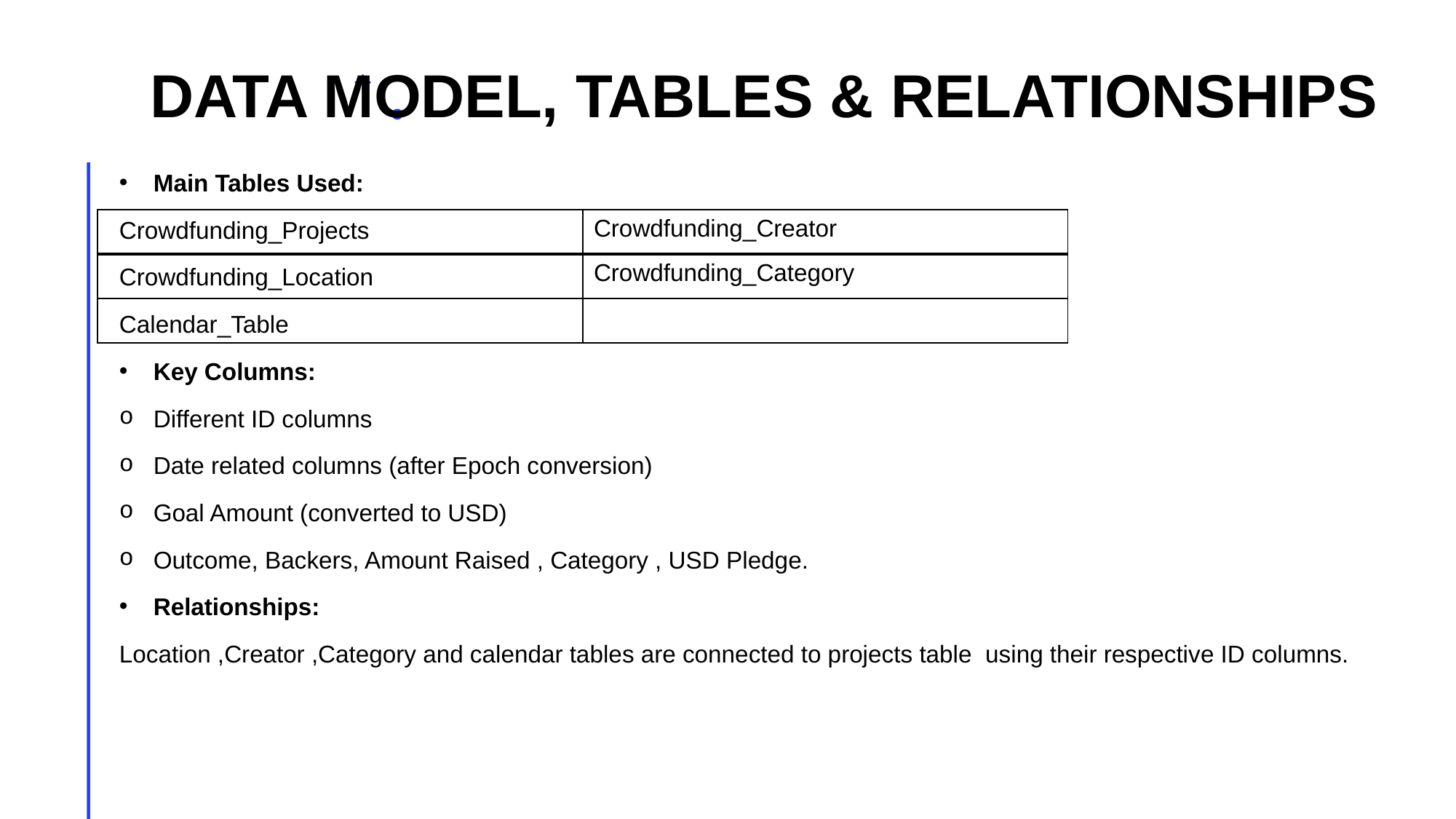

# Data Model, Tables & Relationships
Main Tables Used:
Crowdfunding_Projects
Crowdfunding_Location
Calendar_Table
Key Columns:
Different ID columns
Date related columns (after Epoch conversion)
Goal Amount (converted to USD)
Outcome, Backers, Amount Raised , Category , USD Pledge.
Relationships:
Location ,Creator ,Category and calendar tables are connected to projects table  using their respective ID columns.

|  | Crowdfunding\_Creator |
| --- | --- |
|  | Crowdfunding\_Category |
|  |  |